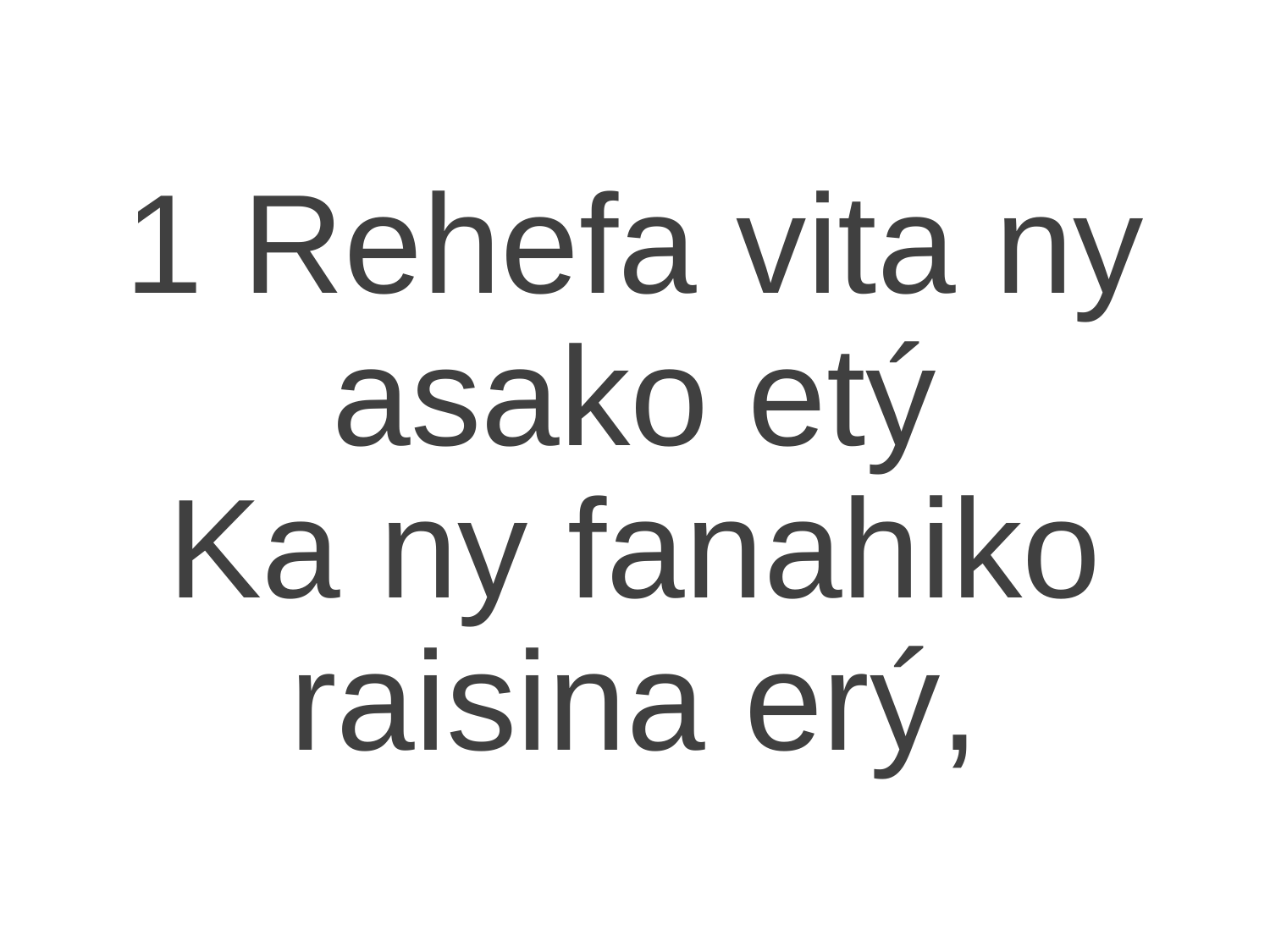

1 Rehefa vita ny asako etý
Ka ny fanahiko raisina erý,